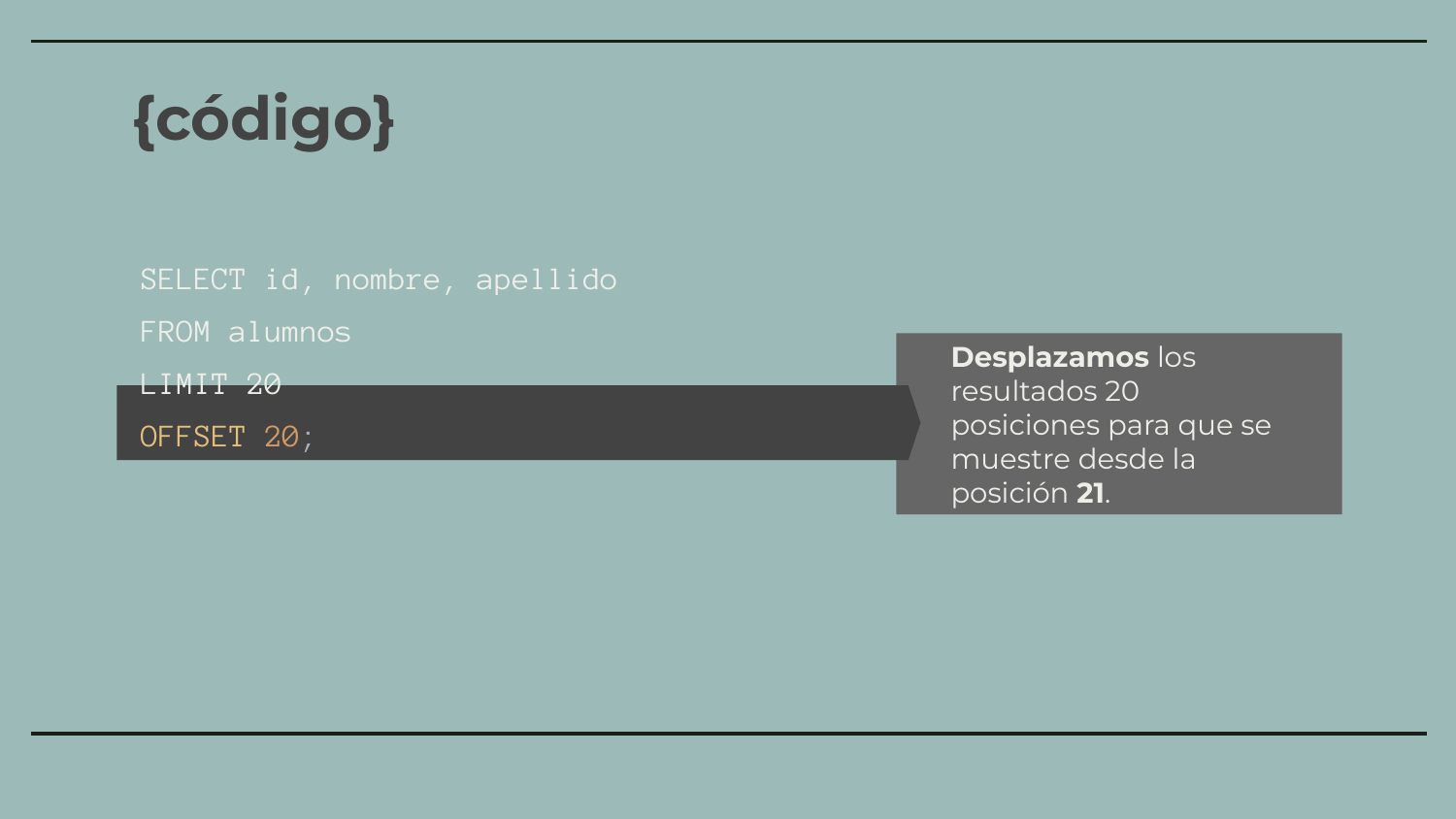

{código}
SELECT id, nombre, apellido
FROM alumnos
LIMIT 20
OFFSET 20;

Desplazamos los resultados 20 posiciones para que se muestre desde la posición 21.